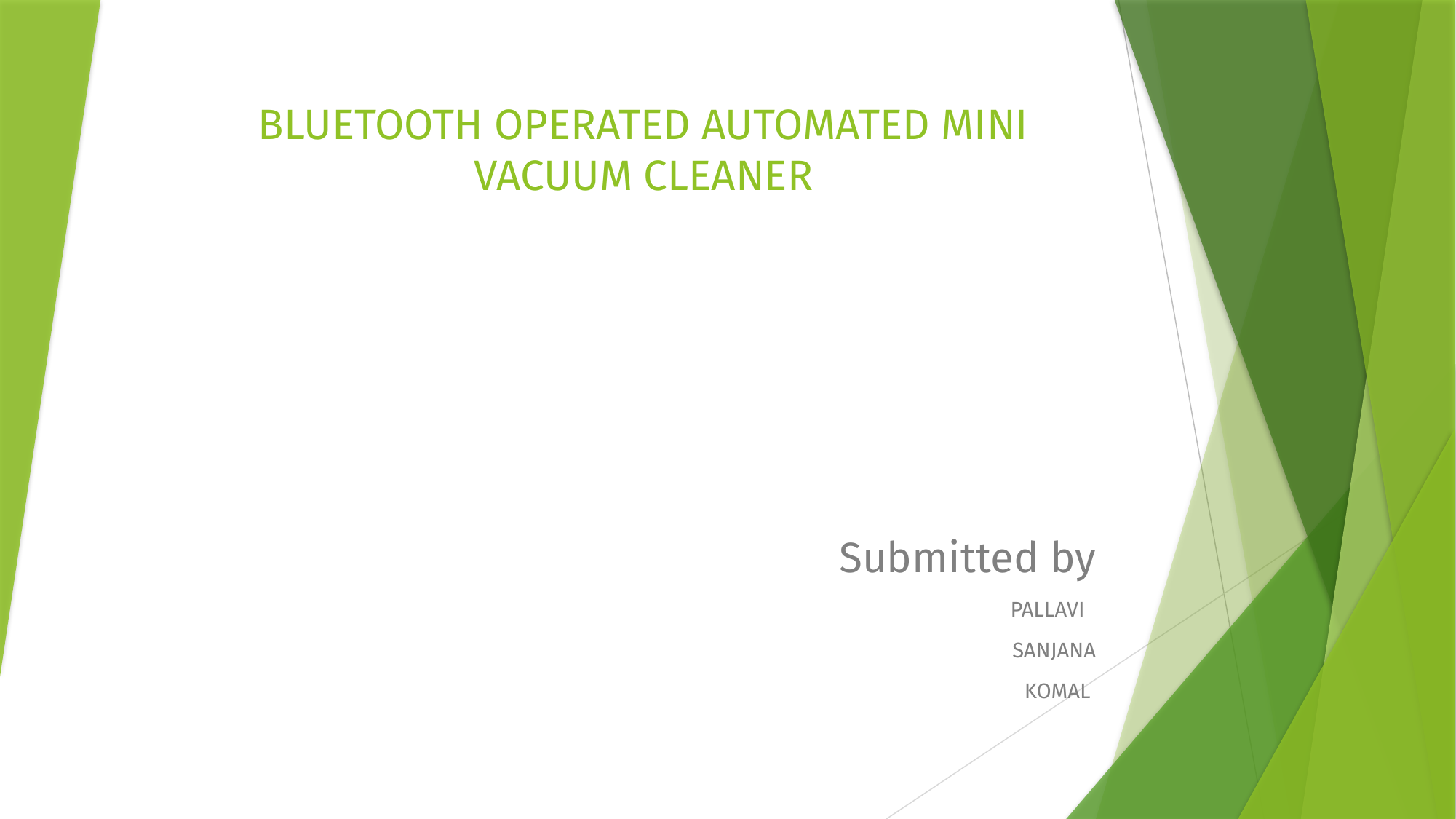

# BLUETOOTH OPERATED AUTOMATED MINI VACUUM CLEANER

Submitted by
PALLAVI
SANJANA
KOMAL